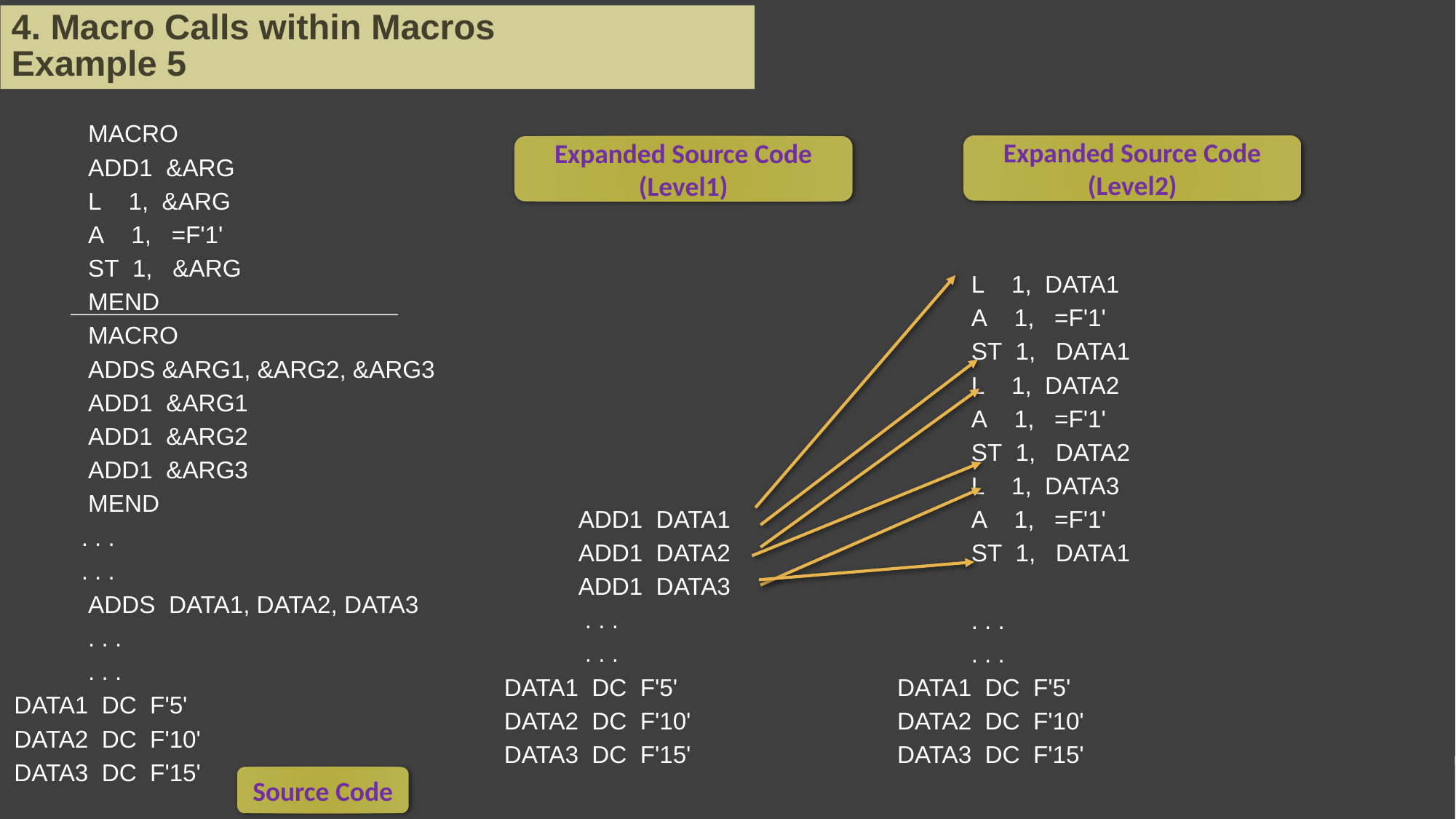

4. Macro Calls within Macros            Example 5
             MACRO
             ADD1  &ARG
             L    1,  &ARG
             A    1,   =F'1'
             ST  1,   &ARG
             MEND
             MACRO
             ADDS &ARG1, &ARG2, &ARG3
             ADD1  &ARG1
             ADD1  &ARG2
             ADD1  &ARG3
             MEND
            . . .
            . . .
             ADDS  DATA1, DATA2, DATA3
             . . .
             . . .
  DATA1  DC  F'5'
  DATA2  DC  F'10'
  DATA3  DC  F'15'
Expanded Source Code (Level2)
Expanded Source Code (Level1)
             L    1,  DATA1
             A    1,   =F'1'
             ST  1,   DATA1
             L    1,  DATA2
             A    1,   =F'1'
             ST  1,   DATA2
             L    1,  DATA3
             A    1,   =F'1'
             ST  1,   DATA1

             . . .
             . . .
  DATA1  DC  F'5'
  DATA2  DC  F'10'
  DATA3  DC  F'15'
             ADD1  DATA1
             ADD1  DATA2
             ADD1  DATA3
              . . .
              . . .
  DATA1  DC  F'5'
  DATA2  DC  F'10'
  DATA3  DC  F'15'

Source Code